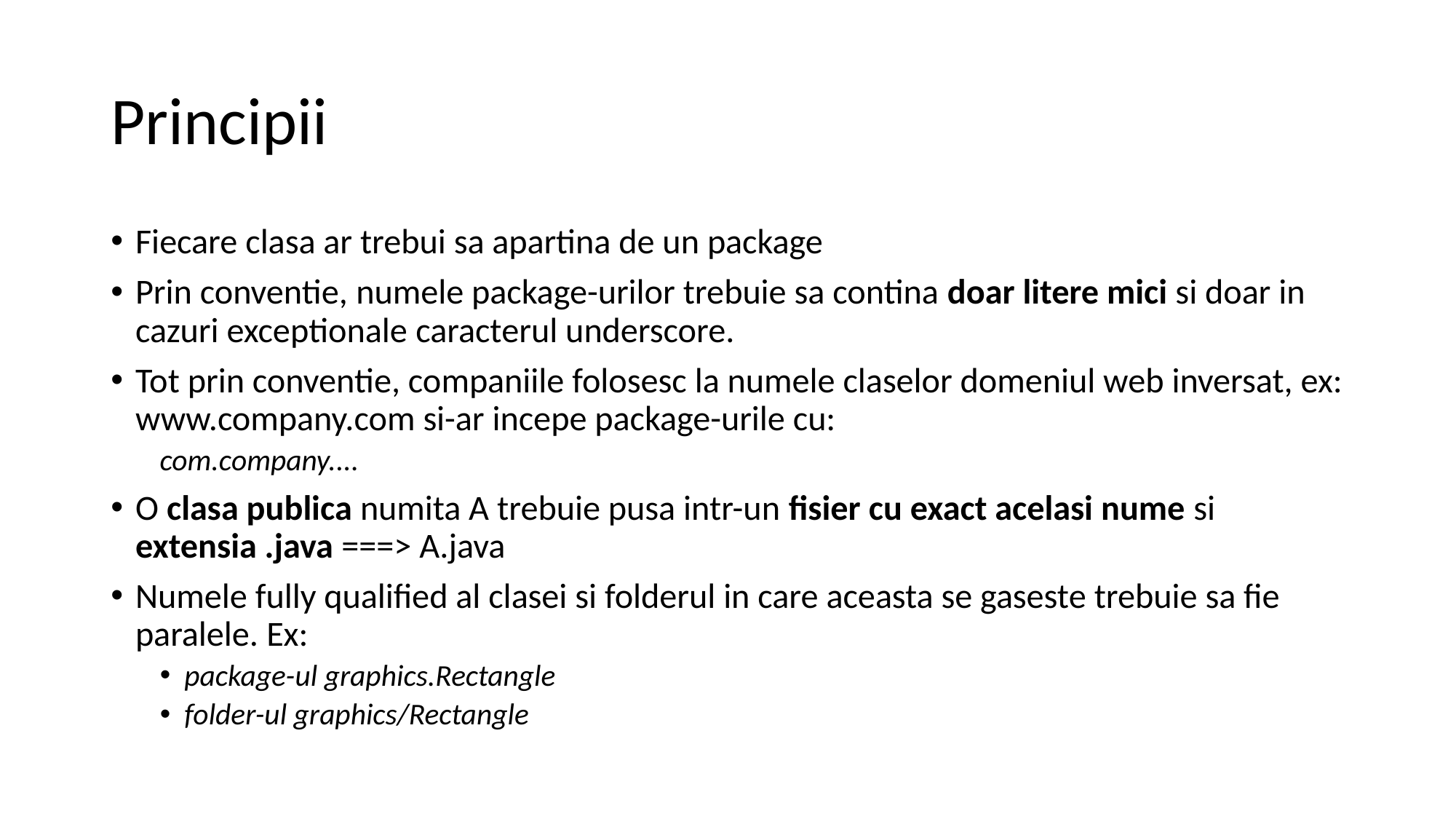

# Principii
Fiecare clasa ar trebui sa apartina de un package
Prin conventie, numele package-urilor trebuie sa contina doar litere mici si doar in cazuri exceptionale caracterul underscore.
Tot prin conventie, companiile folosesc la numele claselor domeniul web inversat, ex: www.company.com si-ar incepe package-urile cu:
com.company....
O clasa publica numita A trebuie pusa intr-un fisier cu exact acelasi nume si extensia .java ===> A.java
Numele fully qualified al clasei si folderul in care aceasta se gaseste trebuie sa fie paralele. Ex:
package-ul graphics.Rectangle
folder-ul graphics/Rectangle